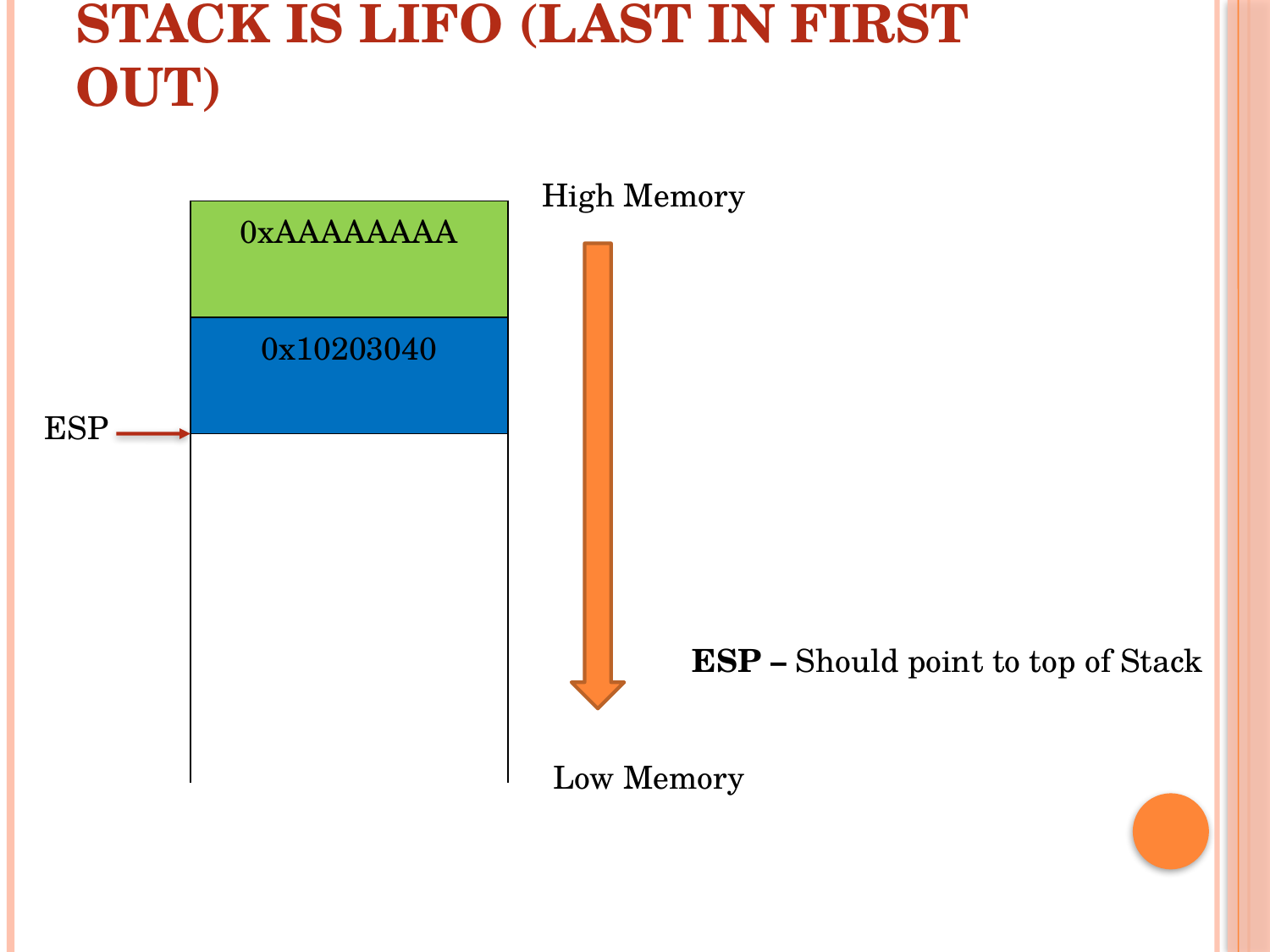

Stack is LIFO (Last In First Out)
High Memory
| 0xAAAAAAAA |
| --- |
| 0x10203040 |
|  |
|  |
|  |

ESP

ESP – Should point to top of Stack
Low Memory